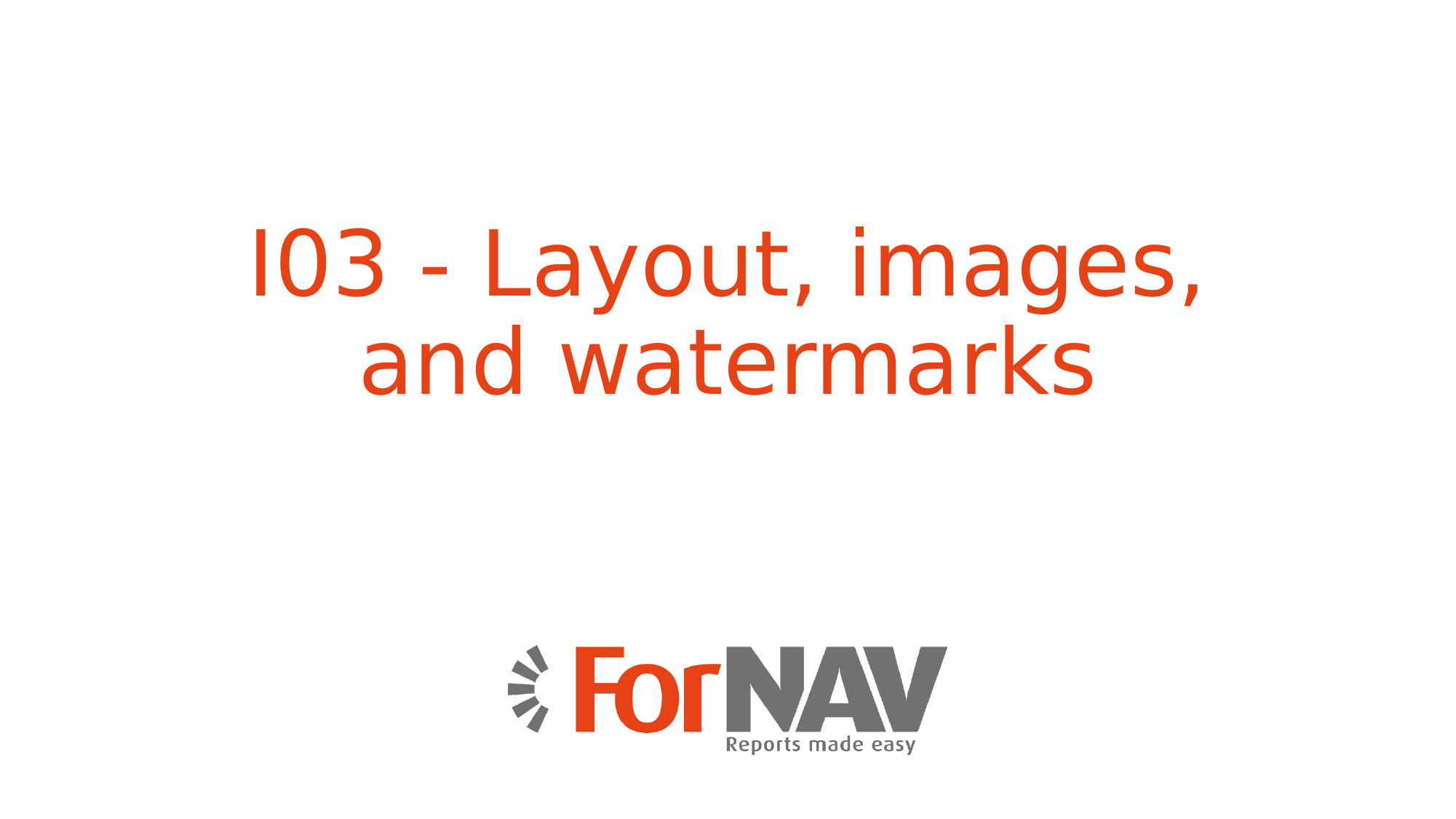

# I03 - Layout, images, and watermarks